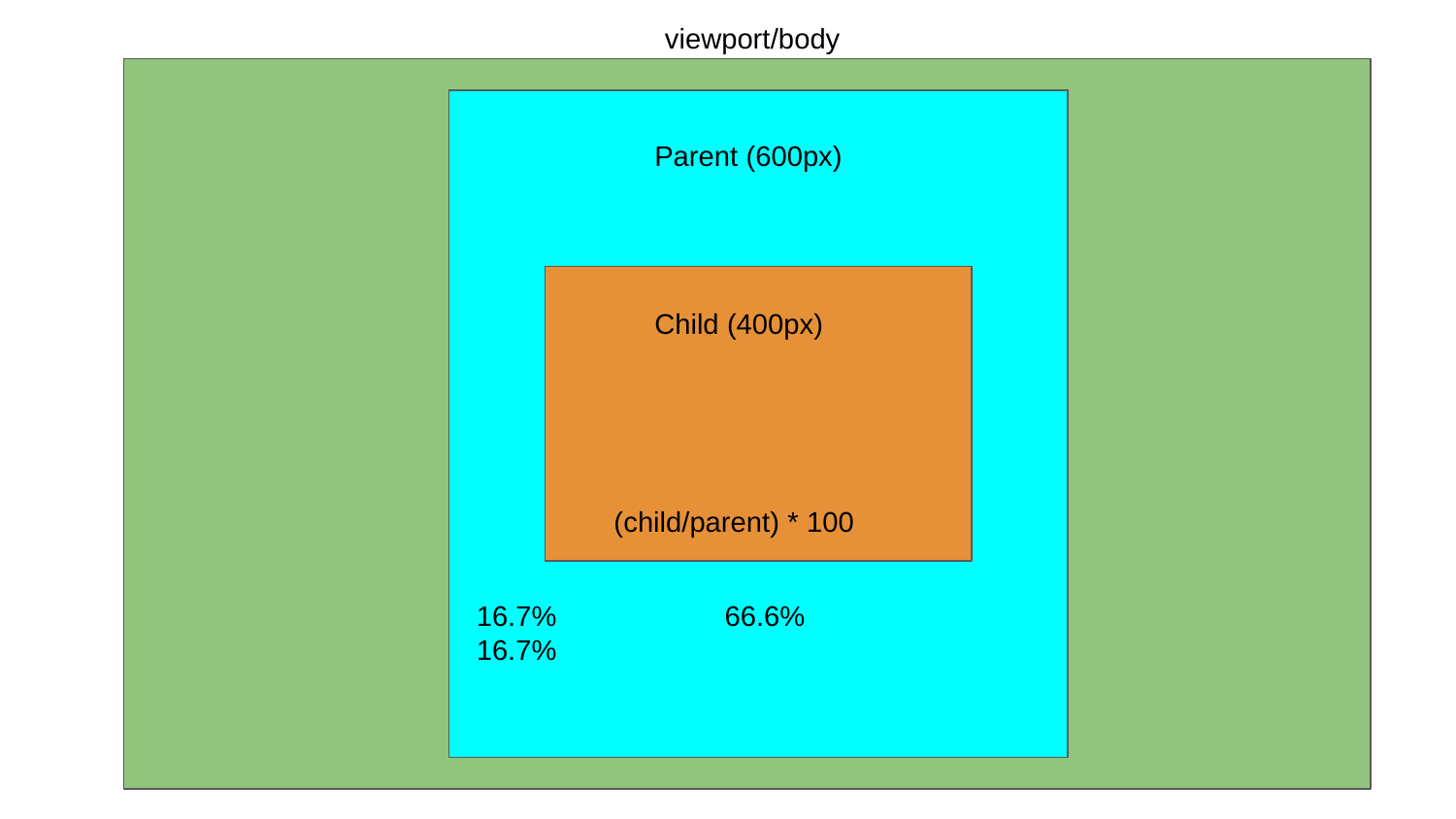

viewport/body

Parent (600px)

Child (400px)
(child/parent) * 100
16.7%                     66.6%                      16.7%